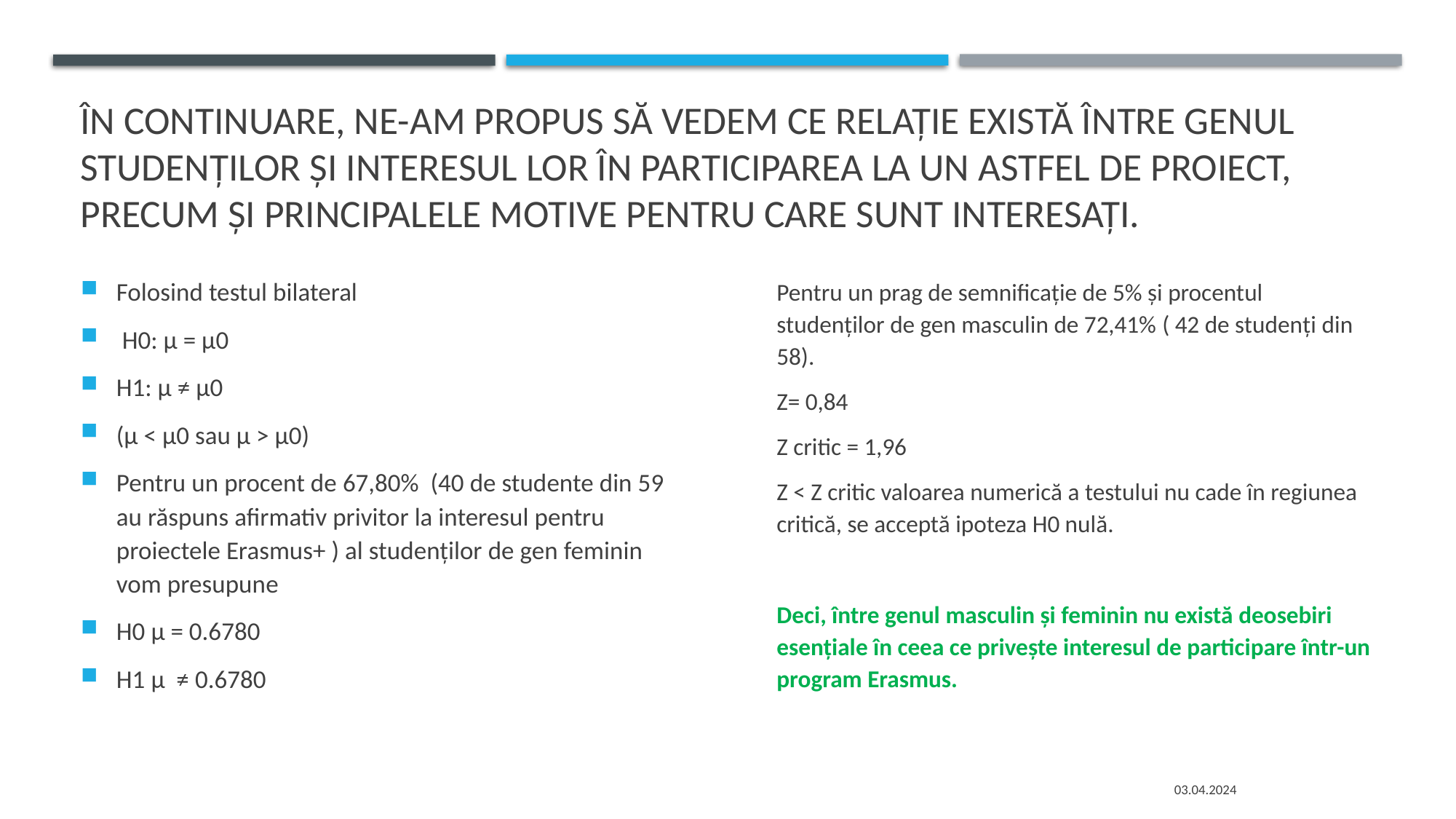

# ÎN CONTINUARE, NE-AM PROPUS SĂ VEDEM CE RELAȚIE EXISTĂ ÎNTRE GENUL STUDENȚILOR ȘI INTERESUL LOR ÎN PARTICIPAREA LA UN ASTFEL DE PROIECT, PRECUM ȘI PRINCIPALELE MOTIVE PENTRU CARE SUNT INTERESAȚI.
Folosind testul bilateral
 H0: μ = μ0
H1: μ ≠ μ0
(μ < μ0 sau μ > μ0)
Pentru un procent de 67,80%  (40 de studente din 59 au răspuns afirmativ privitor la interesul pentru proiectele Erasmus+ ) al studenților de gen feminin vom presupune
H0 μ = 0.6780
H1 μ  ≠ 0.6780
Pentru un prag de semnificație de 5% și procentul studenților de gen masculin de 72,41% ( 42 de studenți din 58).
Z= 0,84
Z critic = 1,96
Z < Z critic valoarea numerică a testului nu cade în regiunea critică, se acceptă ipoteza H0 nulă.

Deci, între genul masculin și feminin nu există deosebiri esențiale în ceea ce privește interesul de participare într-un program Erasmus.
03.04.2024